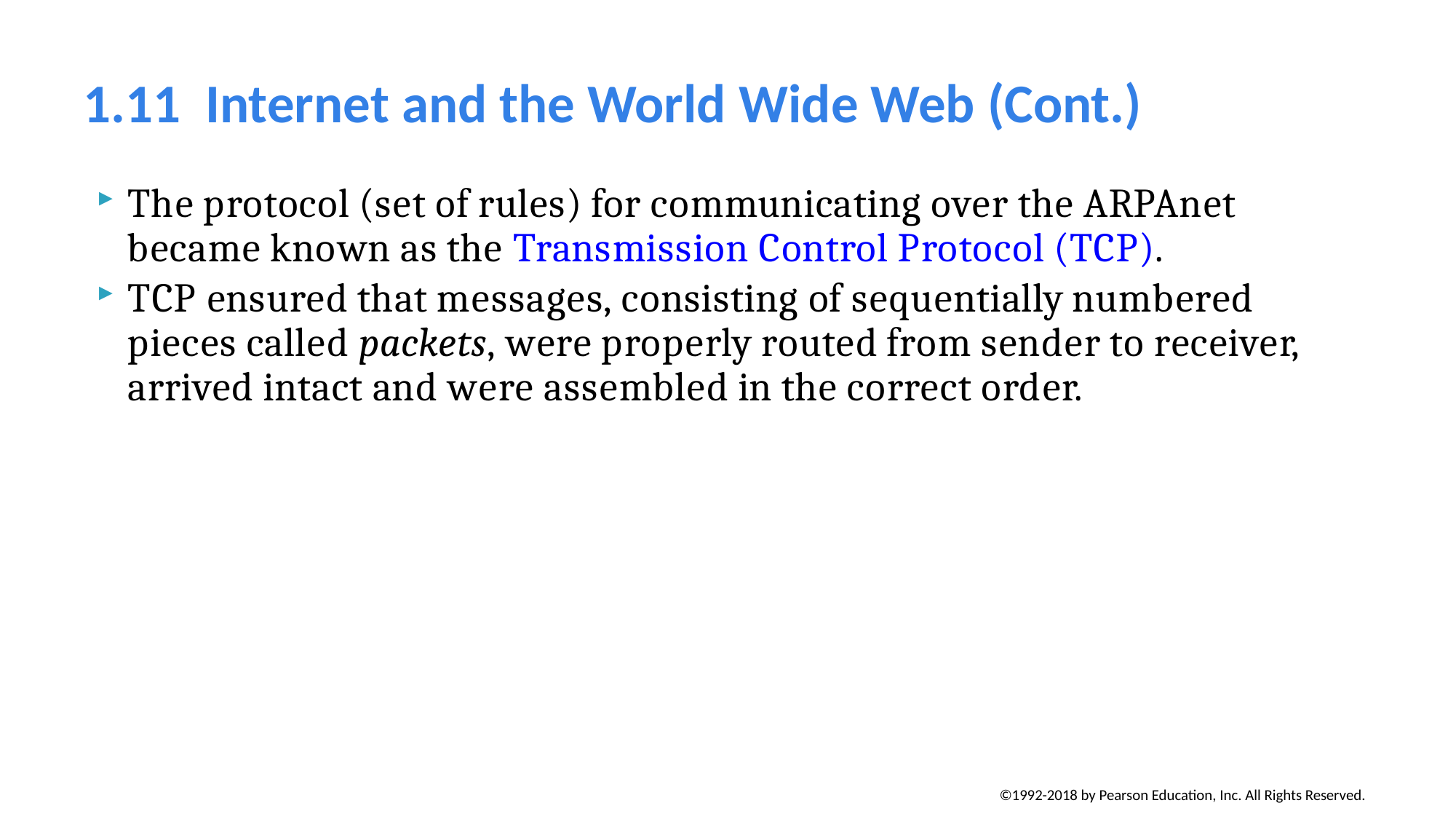

# 1.11  Internet and the World Wide Web (Cont.)
The protocol (set of rules) for communicating over the ARPAnet became known as the Transmission Control Protocol (TCP).
TCP ensured that messages, consisting of sequentially numbered pieces called packets, were properly routed from sender to receiver, arrived intact and were assembled in the correct order.
©1992-2018 by Pearson Education, Inc. All Rights Reserved.